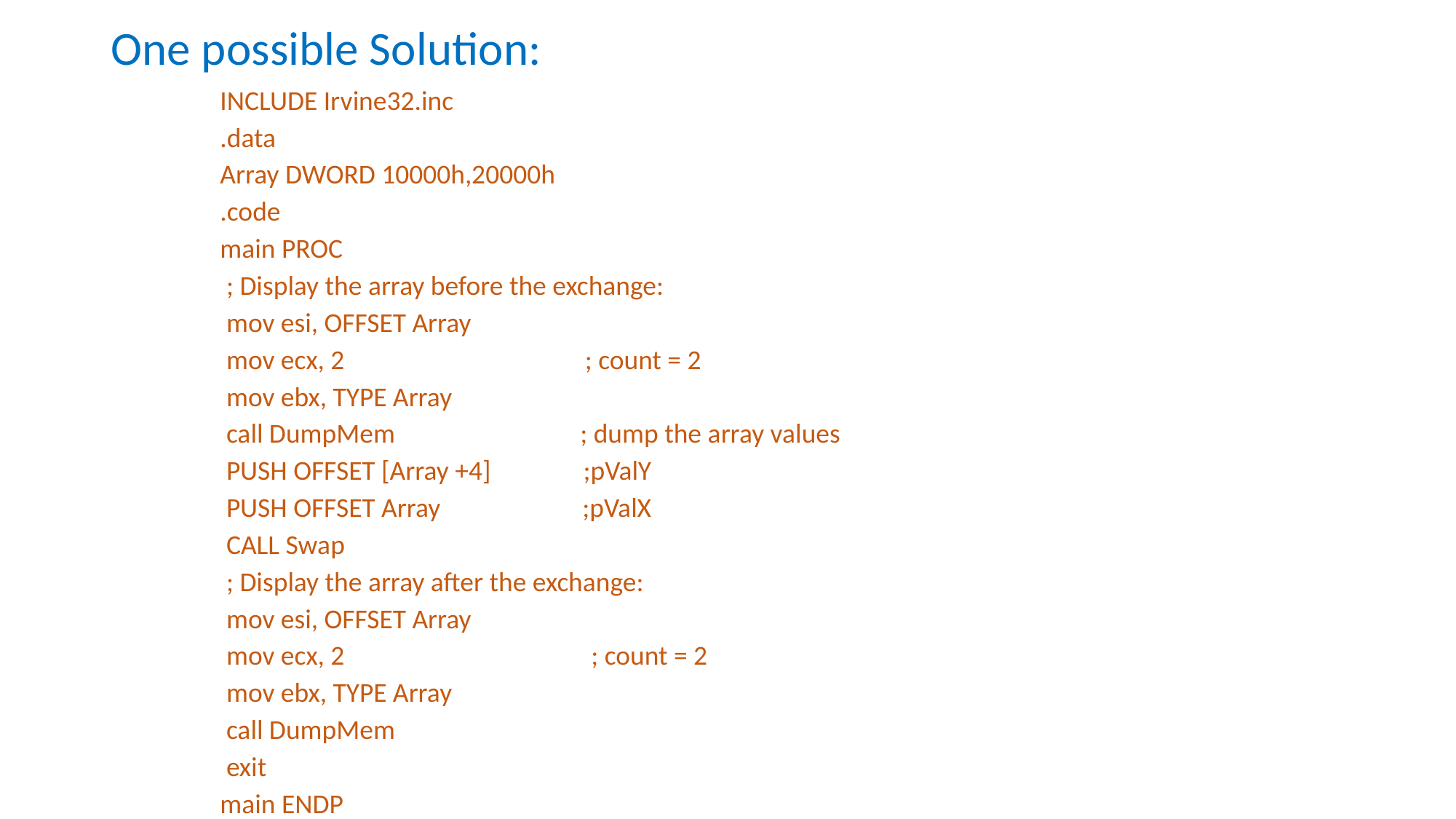

# One possible Solution:
INCLUDE Irvine32.inc
.data
Array DWORD 10000h,20000h
.code
main PROC
 ; Display the array before the exchange:
 mov esi, OFFSET Array
 mov ecx, 2                                       ; count = 2
 mov ebx, TYPE Array
 call DumpMem                              ; dump the array values
 PUSH OFFSET [Array +4]               ;pValY
 PUSH OFFSET Array                       ;pValX
 CALL Swap
 ; Display the array after the exchange:
 mov esi, OFFSET Array
 mov ecx, 2                                        ; count = 2
 mov ebx, TYPE Array
 call DumpMem
 exit
main ENDP